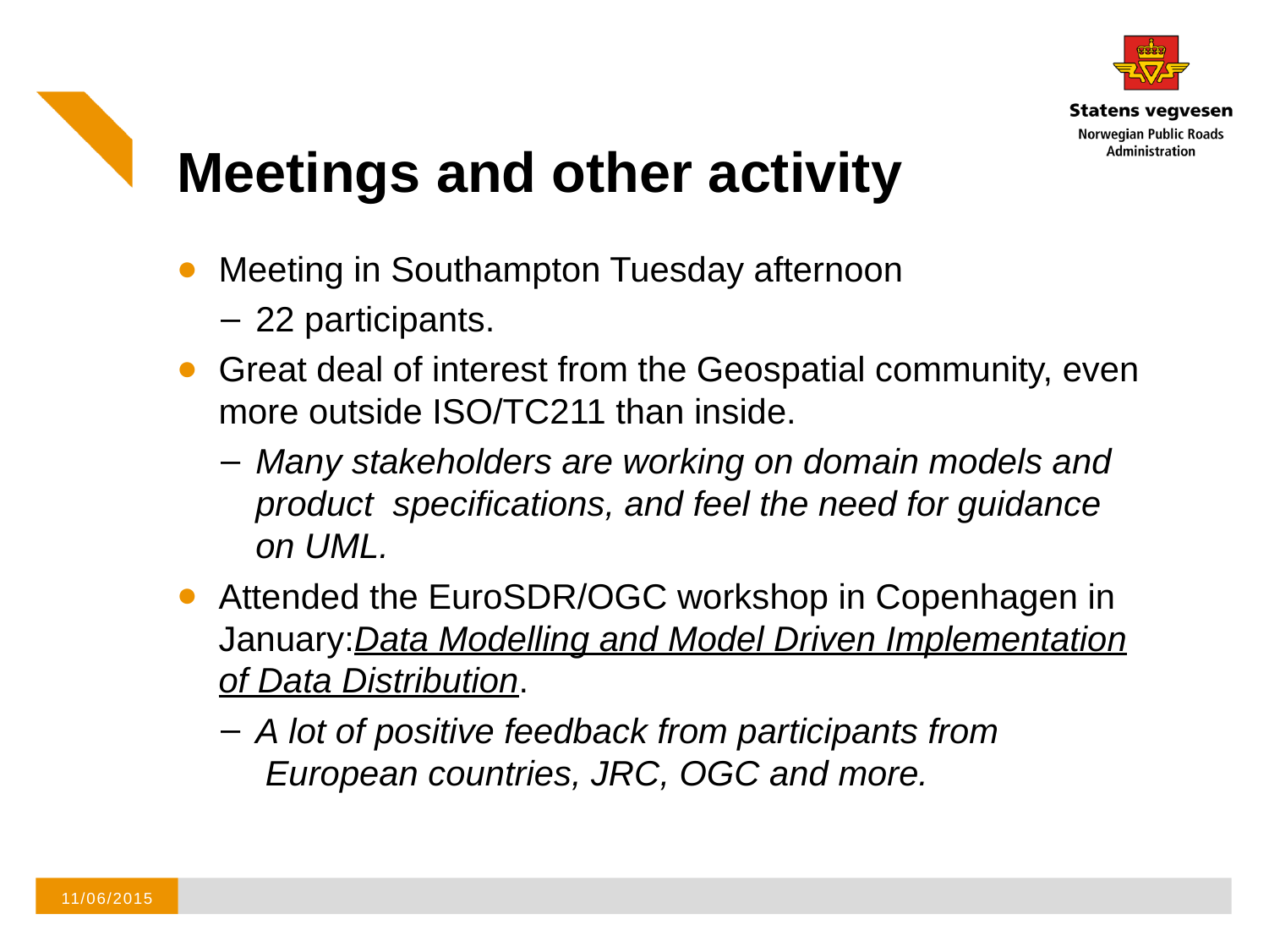

# Meetings and other activity
Meeting in Southampton Tuesday afternoon
22 participants.
Great deal of interest from the Geospatial community, even more outside ISO/TC211 than inside.
Many stakeholders are working on domain models and product  specifications, and feel the need for guidance on UML.
Attended the EuroSDR/OGC workshop in Copenhagen in January:Data Modelling and Model Driven Implementation of Data Distribution.
A lot of positive feedback from participants from  European countries, JRC, OGC and more.

11/06/2015